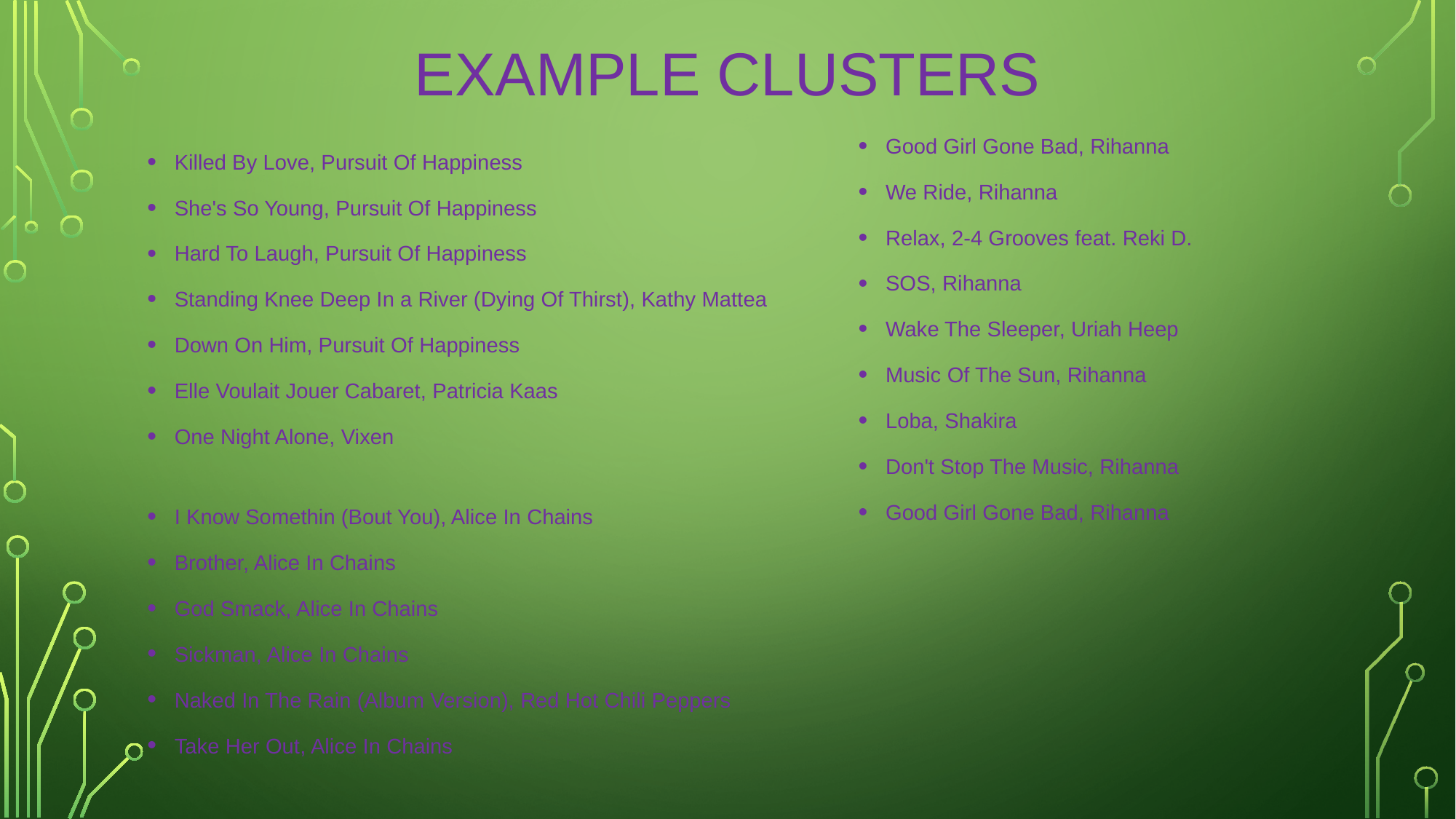

# Example CLusters
Good Girl Gone Bad, Rihanna
We Ride, Rihanna
Relax, 2-4 Grooves feat. Reki D.
SOS, Rihanna
Wake The Sleeper, Uriah Heep
Music Of The Sun, Rihanna
Loba, Shakira
Don't Stop The Music, Rihanna
Good Girl Gone Bad, Rihanna
Killed By Love, Pursuit Of Happiness
She's So Young, Pursuit Of Happiness
Hard To Laugh, Pursuit Of Happiness
Standing Knee Deep In a River (Dying Of Thirst), Kathy Mattea
Down On Him, Pursuit Of Happiness
Elle Voulait Jouer Cabaret, Patricia Kaas
One Night Alone, Vixen
I Know Somethin (Bout You), Alice In Chains
Brother, Alice In Chains
God Smack, Alice In Chains
Sickman, Alice In Chains
Naked In The Rain (Album Version), Red Hot Chili Peppers
Take Her Out, Alice In Chains